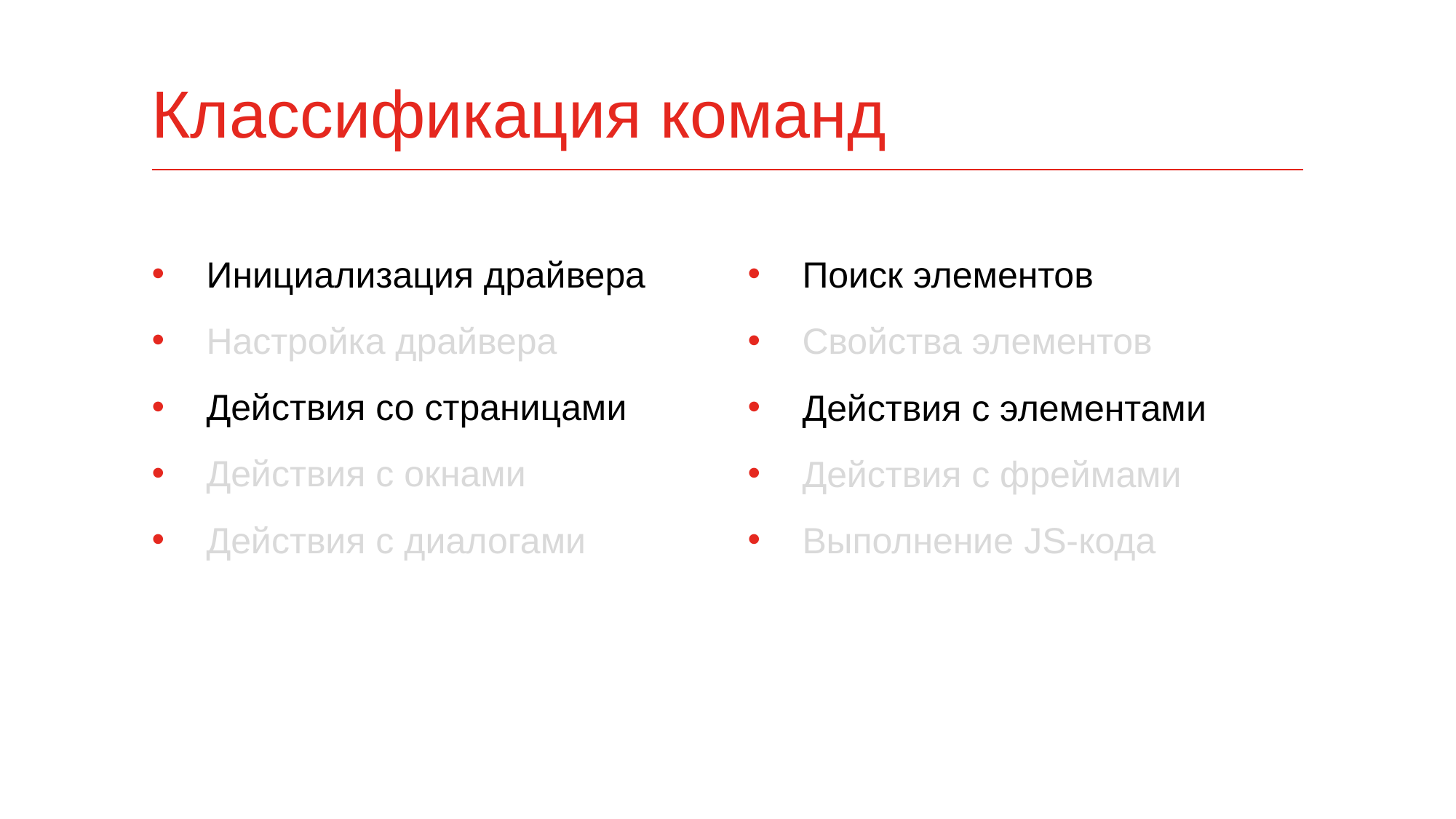

# Классификация команд
Инициализация драйвера
Настройка драйвера
Действия со страницами
Действия с окнами
Действия с диалогами
Поиск элементов
Свойства элементов
Действия с элементами
Действия с фреймами
Выполнение JS-кода